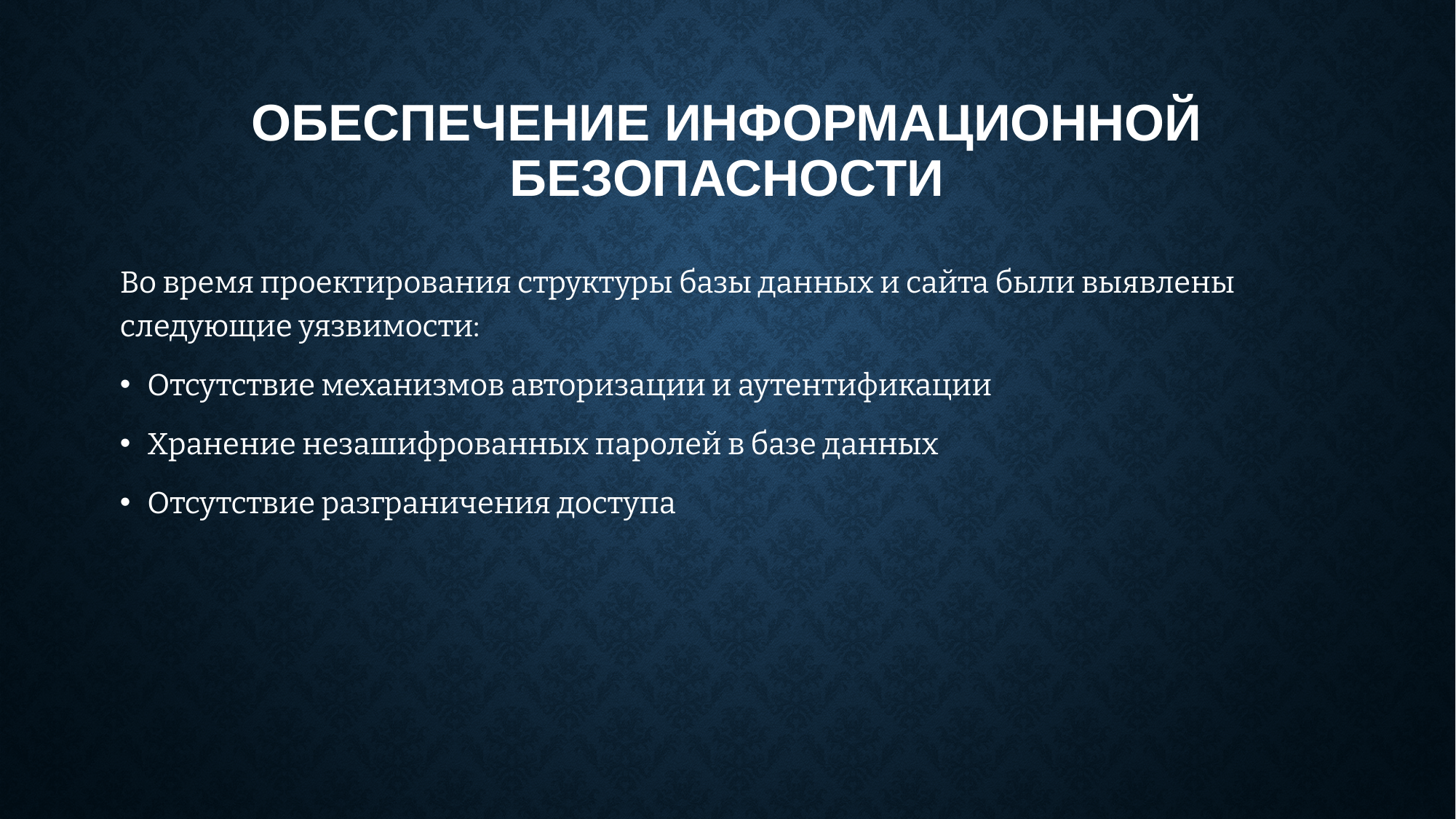

# Обеспечение информационной безопасности
Во время проектирования структуры базы данных и сайта были выявлены следующие уязвимости:
Отсутствие механизмов авторизации и аутентификации
Хранение незашифрованных паролей в базе данных
Отсутствие разграничения доступа